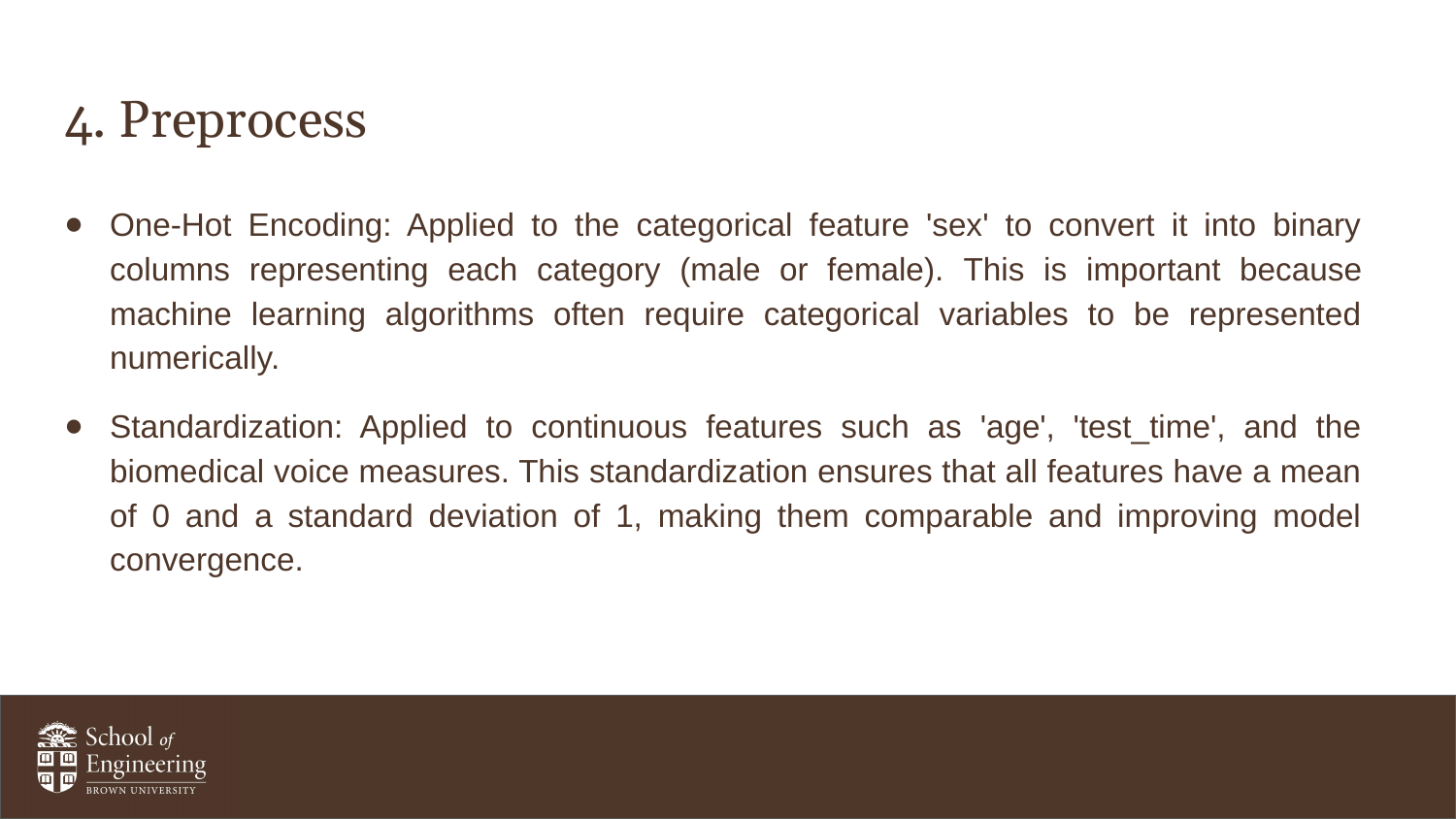

# 4. Preprocess
One-Hot Encoding: Applied to the categorical feature 'sex' to convert it into binary columns representing each category (male or female). This is important because machine learning algorithms often require categorical variables to be represented numerically.
Standardization: Applied to continuous features such as 'age', 'test_time', and the biomedical voice measures. This standardization ensures that all features have a mean of 0 and a standard deviation of 1, making them comparable and improving model convergence.